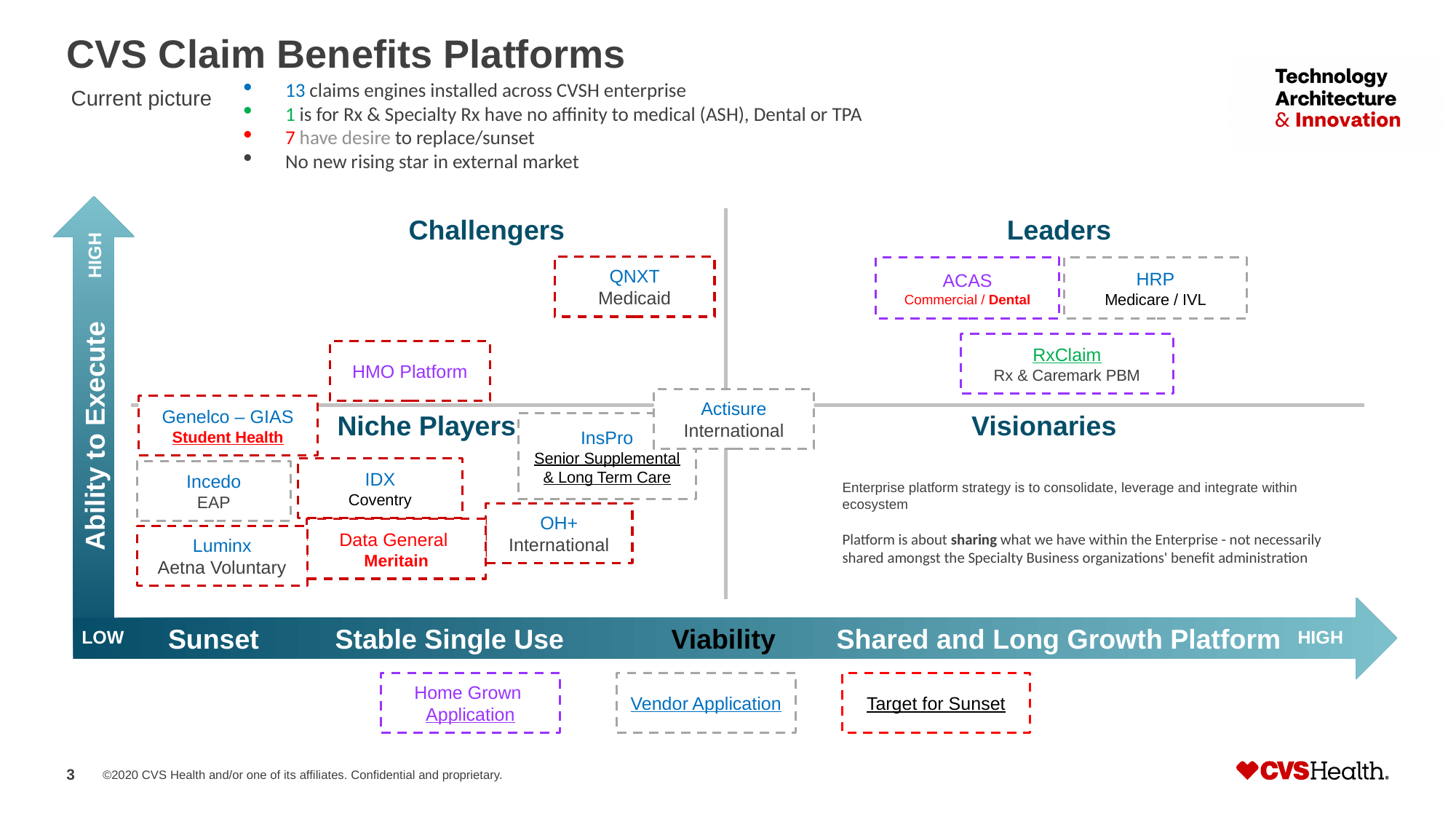

# CVS Claim Benefits Platforms
13 claims engines installed across CVSH enterprise
1 is for Rx & Specialty Rx have no affinity to medical (ASH), Dental or TPA
7 have desire to replace/sunset
No new rising star in external market
Current picture

Leaders
Challengers
HIGH
QNXT
Medicaid
ACAS
Commercial / Dental
HRP
Medicare / IVL
RxClaim
Rx & Caremark PBM
HMO Platform
Ability to Execute
Actisure
International
Genelco – GIAS
Student Health
Niche Players
Visionaries
InsPro
Senior Supplemental
& Long Term Care
IDX
Coventry
Incedo
EAP
Enterprise platform strategy is to consolidate, leverage and integrate within ecosystem

Platform is about sharing what we have within the Enterprise - not necessarily shared amongst the Specialty Business organizations' benefit administration
OH+
International
Data General Meritain
Luminx
Aetna Voluntary
Sunset          Stable Single Use              Viability        Shared and Long Growth Platform
LOW
HIGH
Home Grown Application
Vendor Application
Target for Sunset